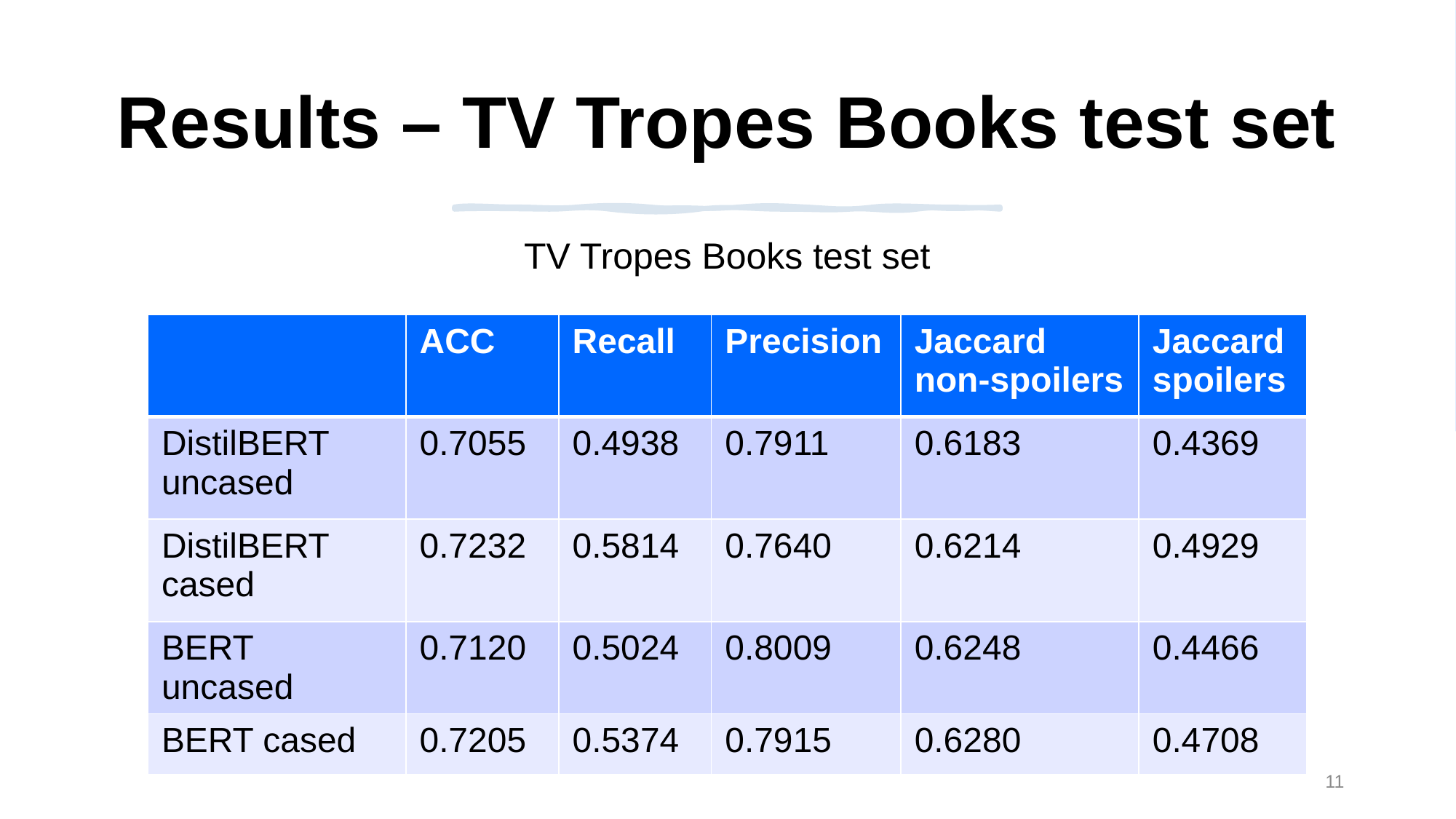

# Results – TV Tropes Books test set

TV Tropes Books test set
|  | ACC | Recall | Precision | Jaccard non-spoilers | Jaccard spoilers |
| --- | --- | --- | --- | --- | --- |
| DistilBERT uncased | 0.7055 | 0.4938 | 0.7911 | 0.6183 | 0.4369 |
| DistilBERT cased | 0.7232 | 0.5814 | 0.7640 | 0.6214 | 0.4929 |
| BERT uncased | 0.7120 | 0.5024 | 0.8009 | 0.6248 | 0.4466 |
| BERT cased | 0.7205 | 0.5374 | 0.7915 | 0.6280 | 0.4708 |
11